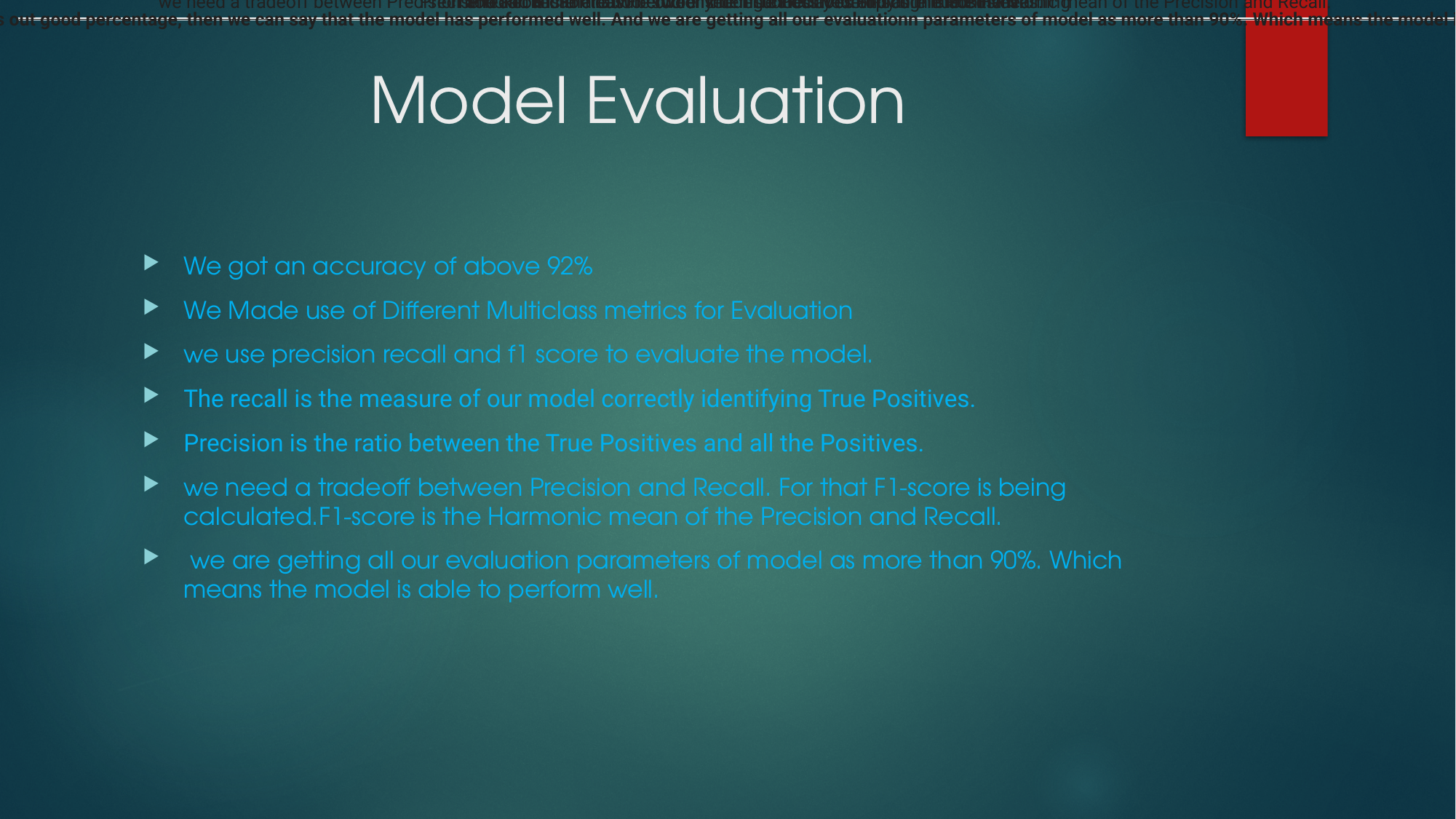

Precision and recall are two crucial yet misunderstood topics in machine learning

The recall is the measure of our model correctly identifying True Positives.

Precision is the ratio between the True Positives and all the Positives.

we need a tradeoff between Precision and Recall. For that F1-score is being calculated.F1-score is the Harmonic mean of the Precision and Recall.

So if all this results out good percentage, then we can say that the model has performed well. And we are getting all our evaluationn parameters of model as more than 90%. Which means the model is able to perform well.
# Model Evaluation
We got an accuracy of above 92%
We Made use of Different Multiclass metrics for Evaluation
we use precision recall and f1 score to evaluate the model.
The recall is the measure of our model correctly identifying True Positives.
Precision is the ratio between the True Positives and all the Positives.
we need a tradeoff between Precision and Recall. For that F1-score is being calculated.F1-score is the Harmonic mean of the Precision and Recall.
 we are getting all our evaluation parameters of model as more than 90%. Which means the model is able to perform well.